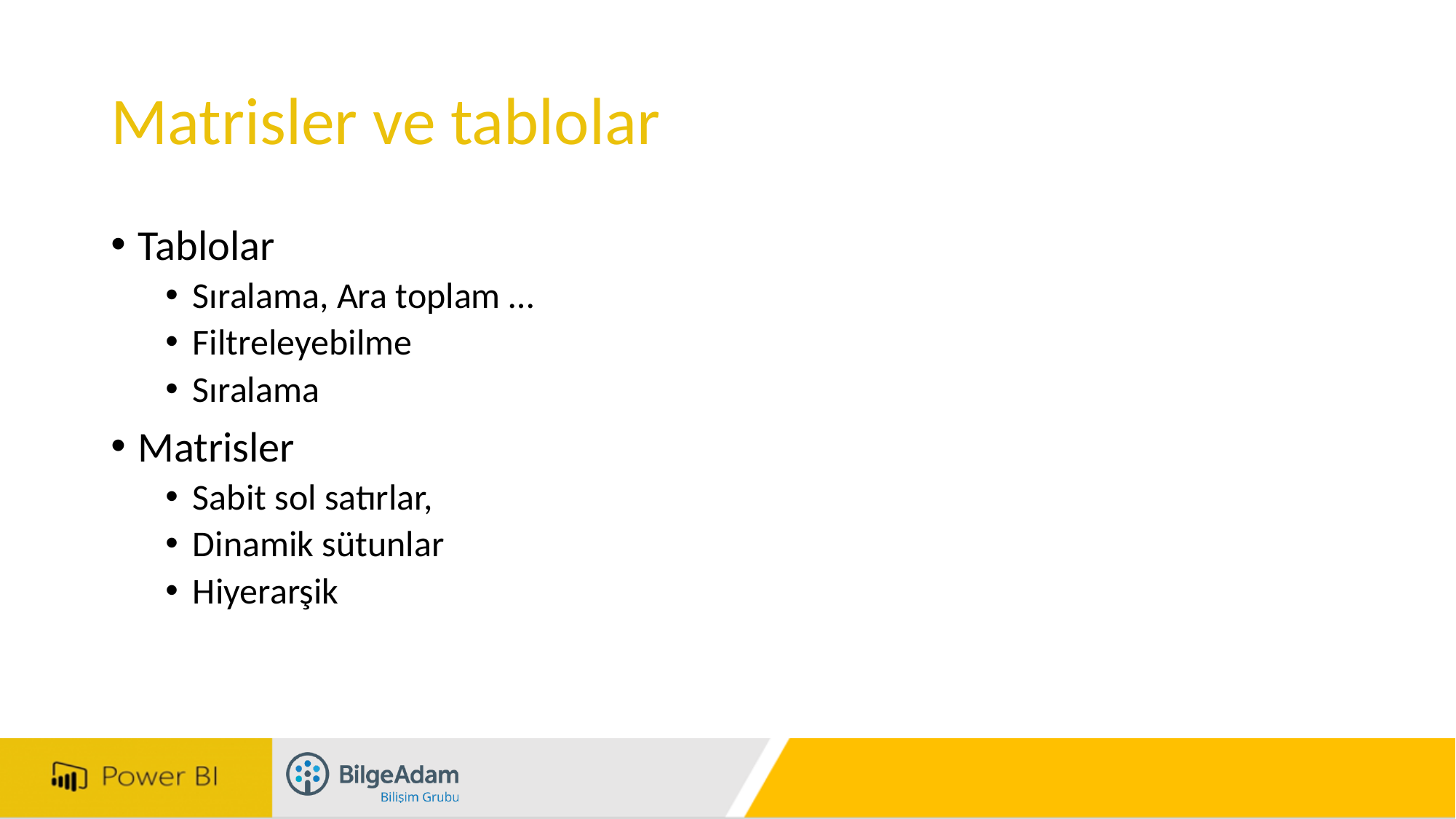

# Matrisler ve tablolar
Tablolar
Sıralama, Ara toplam …
Filtreleyebilme
Sıralama
Matrisler
Sabit sol satırlar,
Dinamik sütunlar
Hiyerarşik